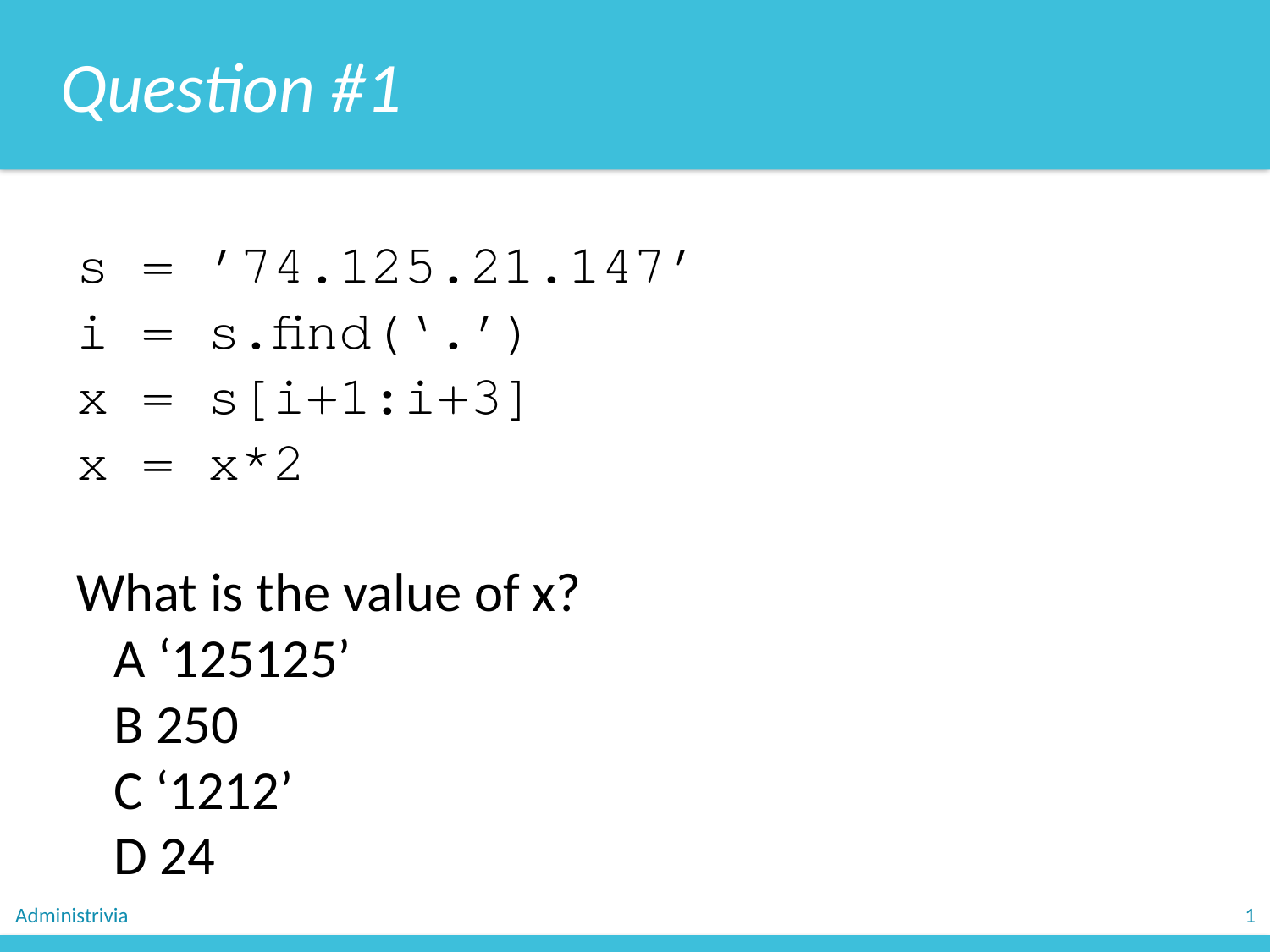

Question #1
s = ’74.125.21.147’
i = s.find(‘.’)
x = s[i+1:i+3]
x = x*2

What is the value of x?
   A ‘125125’
   B 250
   C ‘1212’
   D 24
Administrivia
1